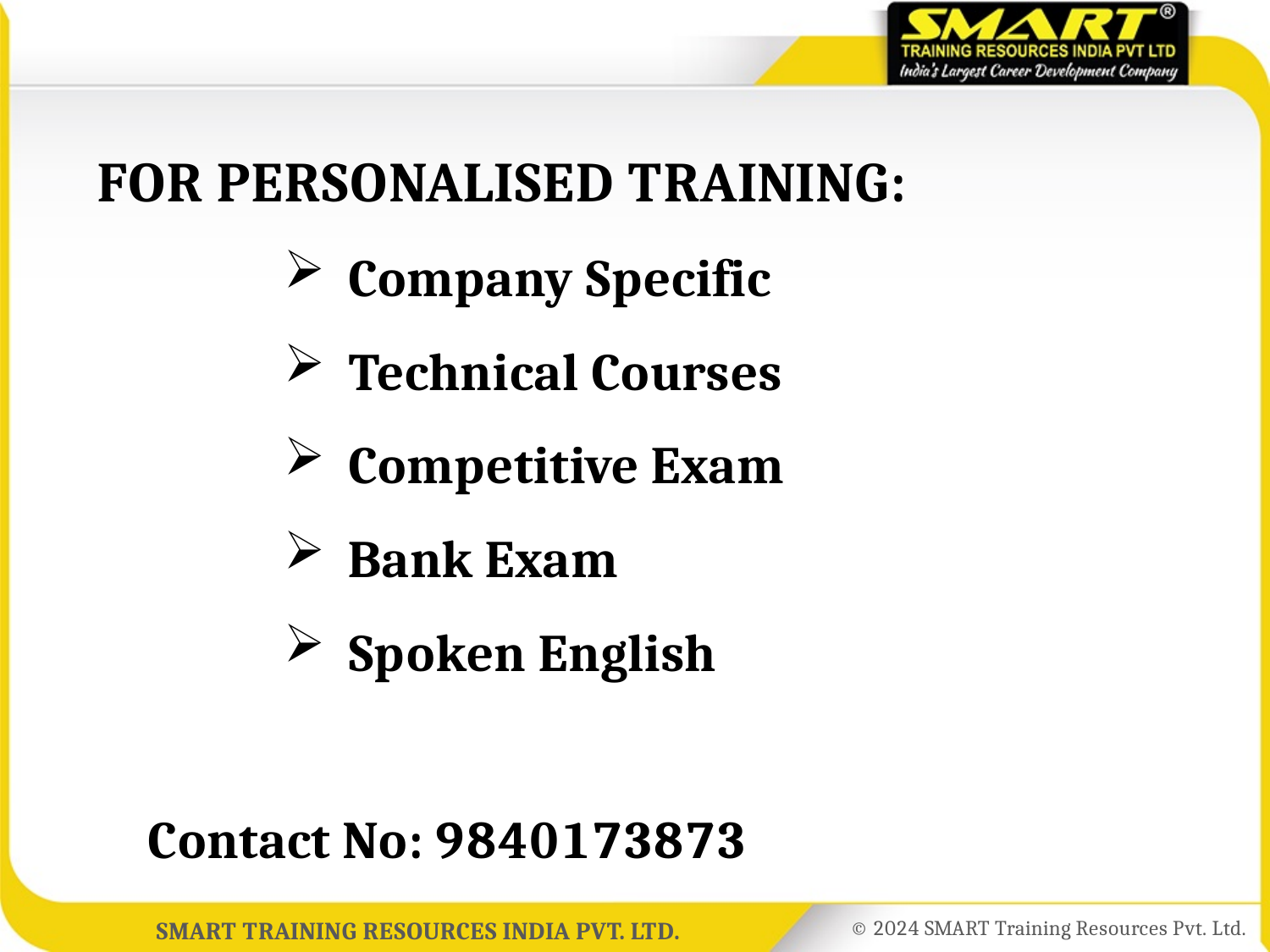

FOR PERSONALISED TRAINING:
Company Specific
Technical Courses
Competitive Exam
Bank Exam
Spoken English

Contact No: 9840173873